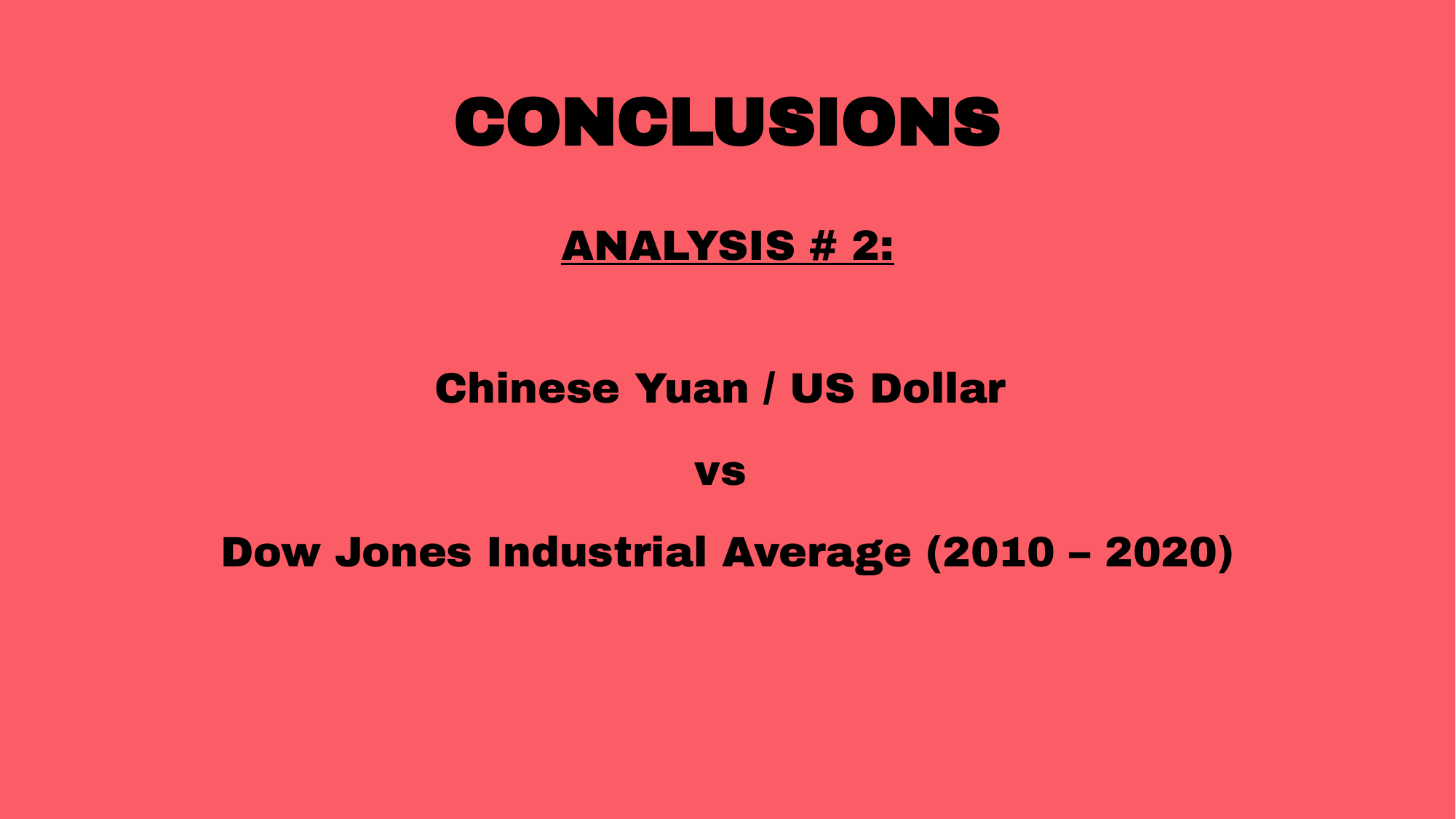

# CONCLUSIONS
ANALYSIS # 2:

Chinese Yuan / US Dollar
vs
Dow Jones Industrial Average (2010 – 2020)